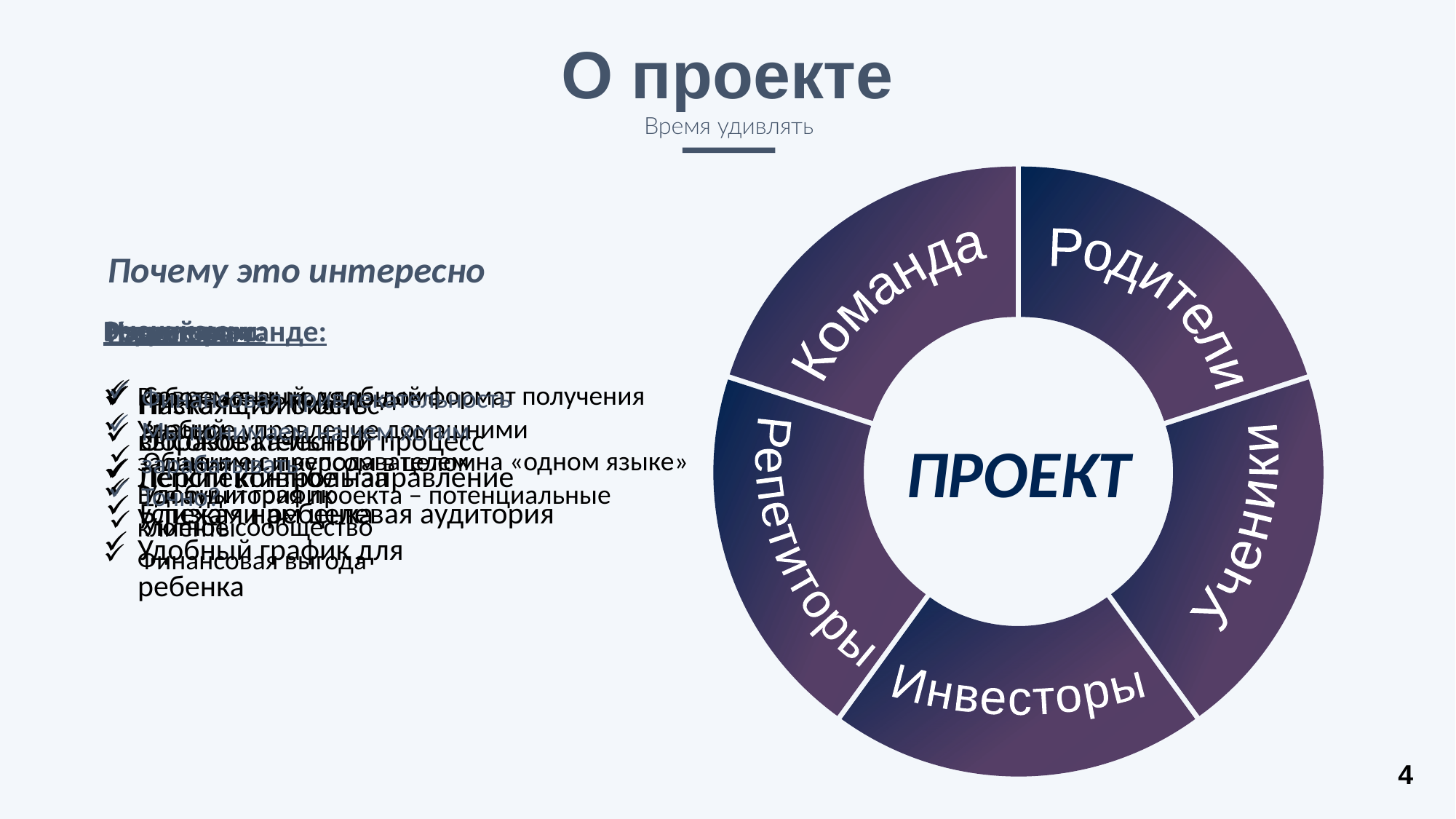

Инвесторы
О проекте
Время удивлять

### Chart

| Category | Sales |
|---|---|
| 1st Qtr | 2.0 |
| 2nd Qtr | 2.0 |
| 3rd Qtr | 2.0 |
| 4th Qtr | 2.0 |
| 5th Qtr | 2.0 |
Почему это интересно

Родители
Команда
Нашей команде:
Настоящий бизнес
Образовательный процесс
Перспективное направление
Близкая нам целевая аудитория
Родителям:
Низкая стоимость – высокое качество
Легкий контроль за успехами ребенка
Удобный график для ребенка
Ученикам:
Современный, удобный формат получения
знаний
Общение с преподавателем на «одном языке»
Удобный график
Уютное сообщество
Репетиторам:
Работа не выходя из дома
Удобное управление домашними
заданиями и курсом в целом
Вся аудитория проекта – потенциальные клиенты
Финансовая выгода
Инвесторам
Финансовая привлекательность
Мы понимаем на чем хотим
зарабатывать
Точно?
Репетиторы
Ученики
ПРОЕКТ
4